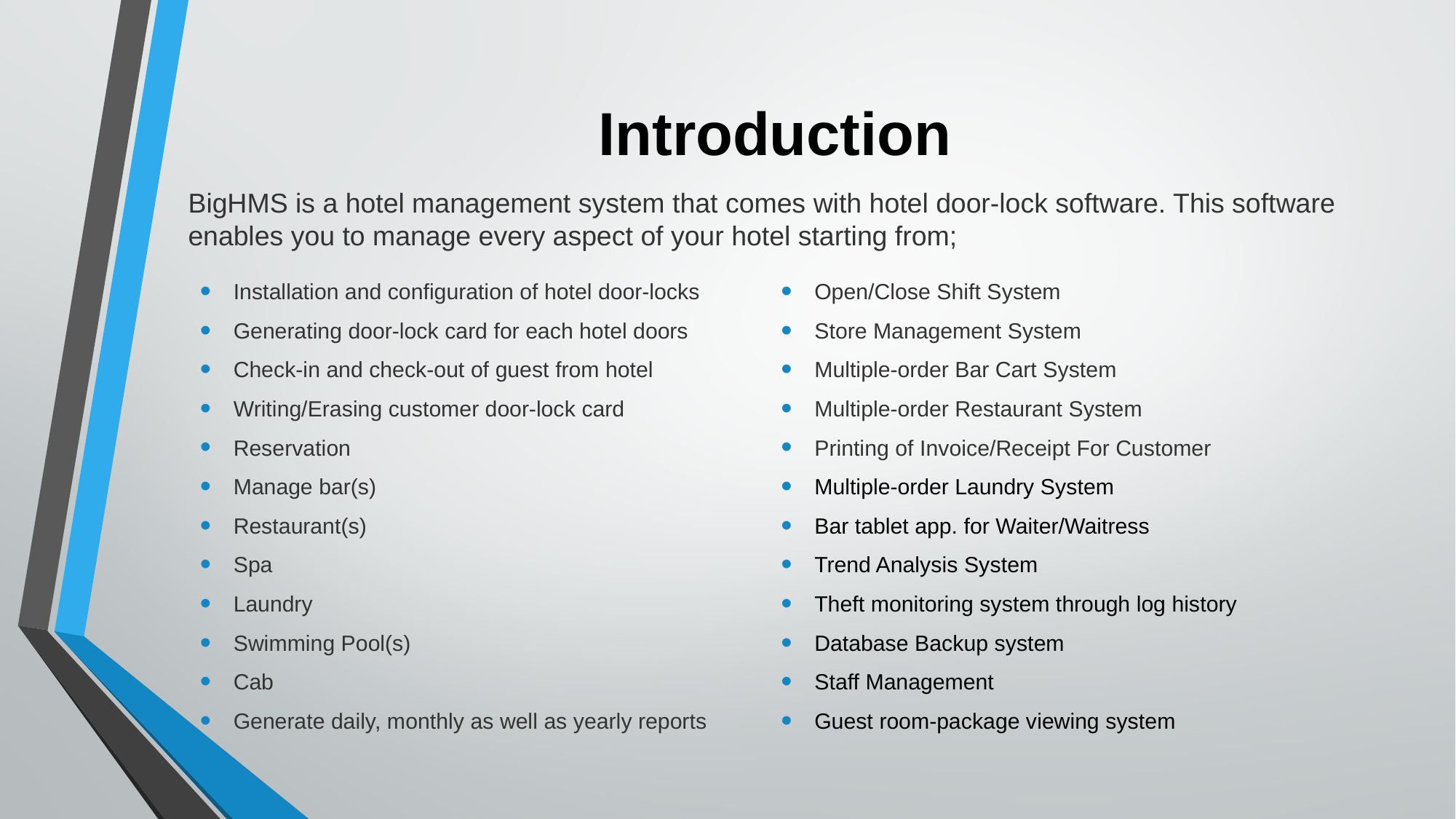

# Introduction
BigHMS is a hotel management system that comes with hotel door-lock software. This software enables you to manage every aspect of your hotel starting from;
Installation and configuration of hotel door-locks
Generating door-lock card for each hotel doors
Check-in and check-out of guest from hotel
Writing/Erasing customer door-lock card
Reservation
Manage bar(s)
Restaurant(s)
Spa
Laundry
Swimming Pool(s)
Cab
Generate daily, monthly as well as yearly reports
Open/Close Shift System
Store Management System
Multiple-order Bar Cart System
Multiple-order Restaurant System
Printing of Invoice/Receipt For Customer
Multiple-order Laundry System
Bar tablet app. for Waiter/Waitress
Trend Analysis System
Theft monitoring system through log history
Database Backup system
Staff Management
Guest room-package viewing system